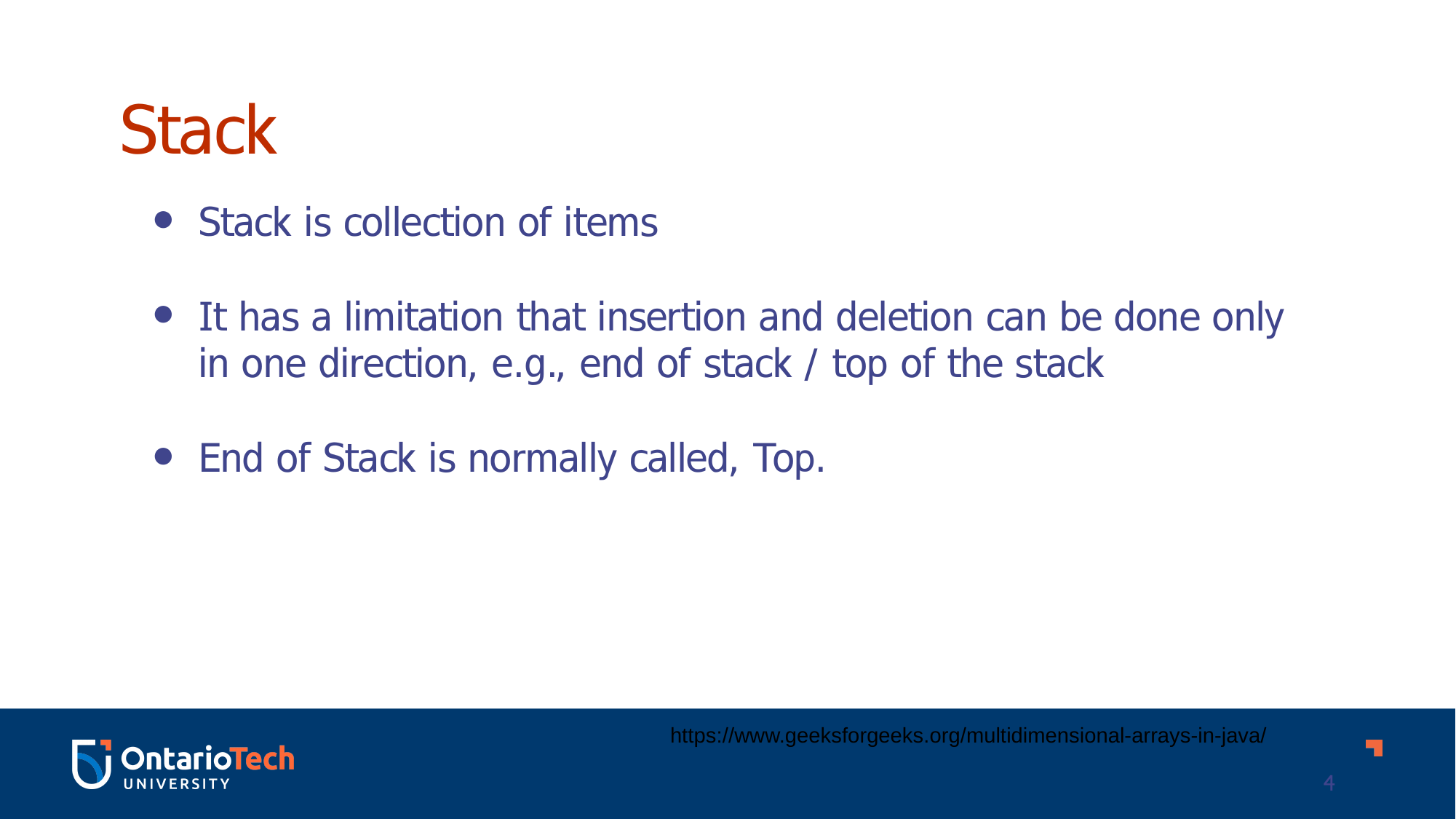

Stack
Stack is collection of items

It has a limitation that insertion and deletion can be done only in one direction, e.g., end of stack / top of the stack

End of Stack is normally called, Top.
https://www.geeksforgeeks.org/multidimensional-arrays-in-java/
4